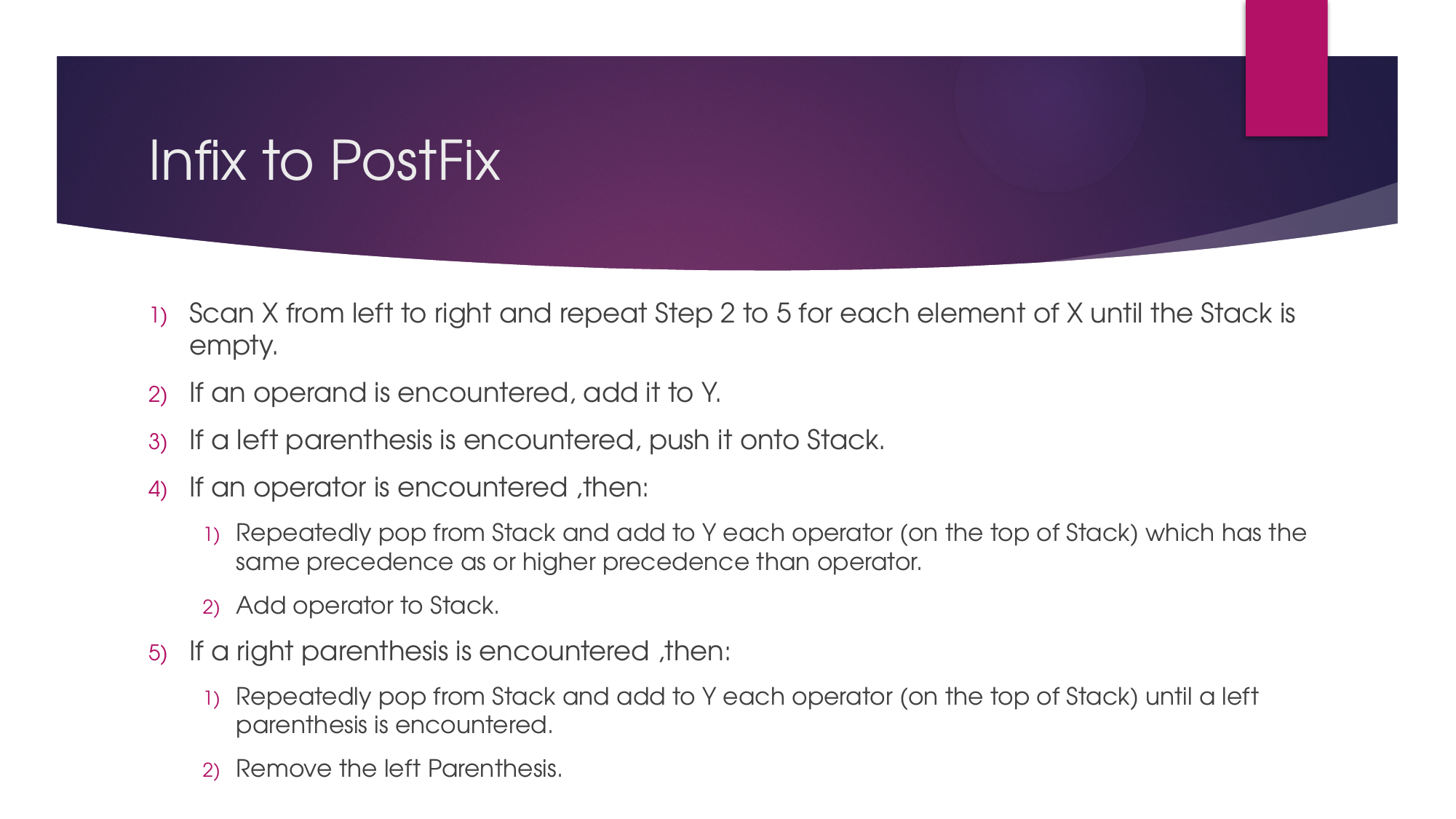

# Infix to PostFix
Scan X from left to right and repeat Step 2 to 5 for each element of X until the Stack is empty.
If an operand is encountered, add it to Y.
If a left parenthesis is encountered, push it onto Stack.
If an operator is encountered ,then:
Repeatedly pop from Stack and add to Y each operator (on the top of Stack) which has the same precedence as or higher precedence than operator.
Add operator to Stack.
If a right parenthesis is encountered ,then:
Repeatedly pop from Stack and add to Y each operator (on the top of Stack) until a left parenthesis is encountered.
Remove the left Parenthesis.